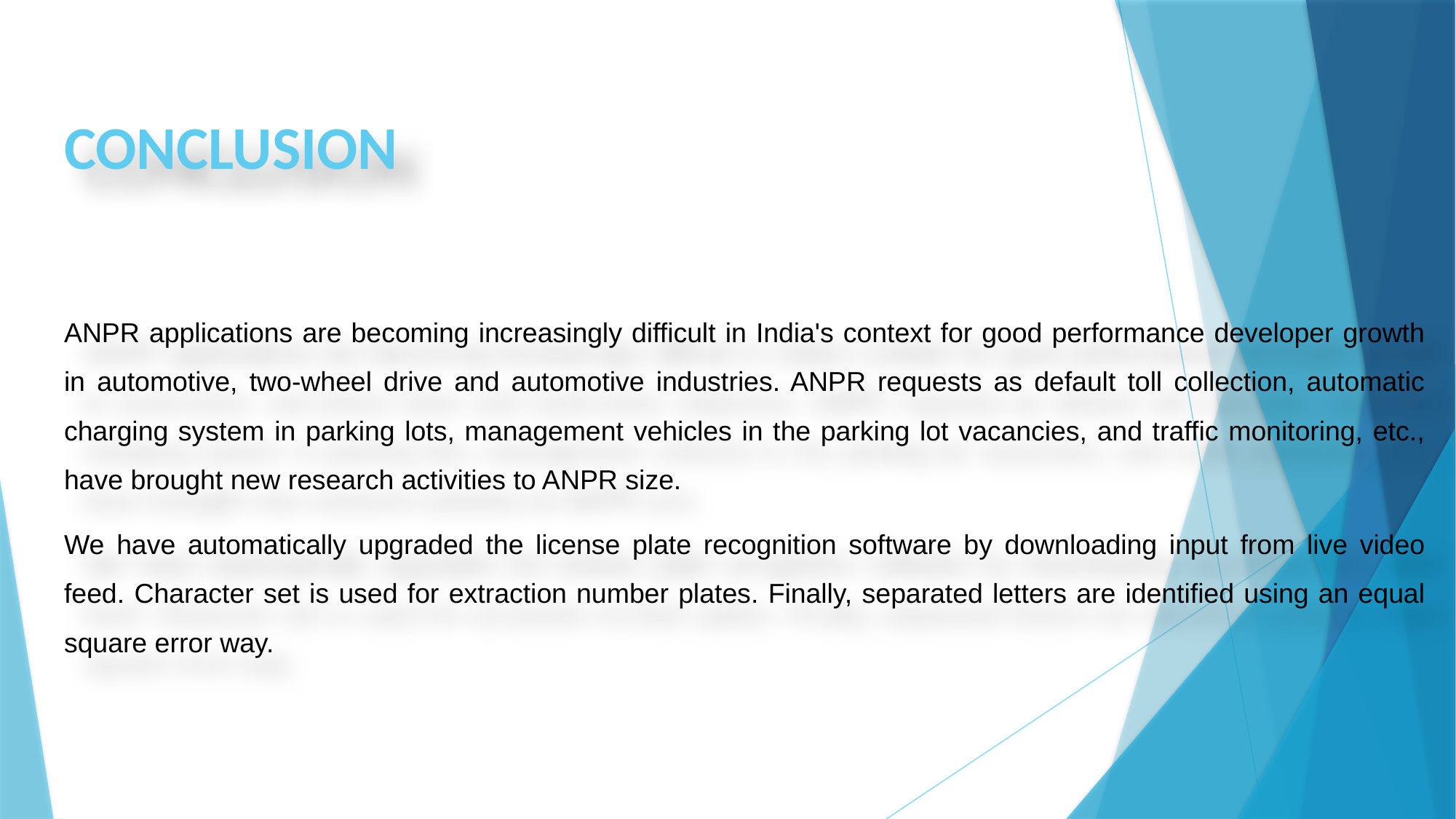

CONCLUSION

ANPR applications are becoming increasingly difficult in India's context for good performance developer growth in automotive, two-wheel drive and automotive industries. ANPR requests as default toll collection, automatic charging system in parking lots, management vehicles in the parking lot vacancies, and traffic monitoring, etc., have brought new research activities to ANPR size.
We have automatically upgraded the license plate recognition software by downloading input from live video feed. Character set is used for extraction number plates. Finally, separated letters are identified using an equal square error way.